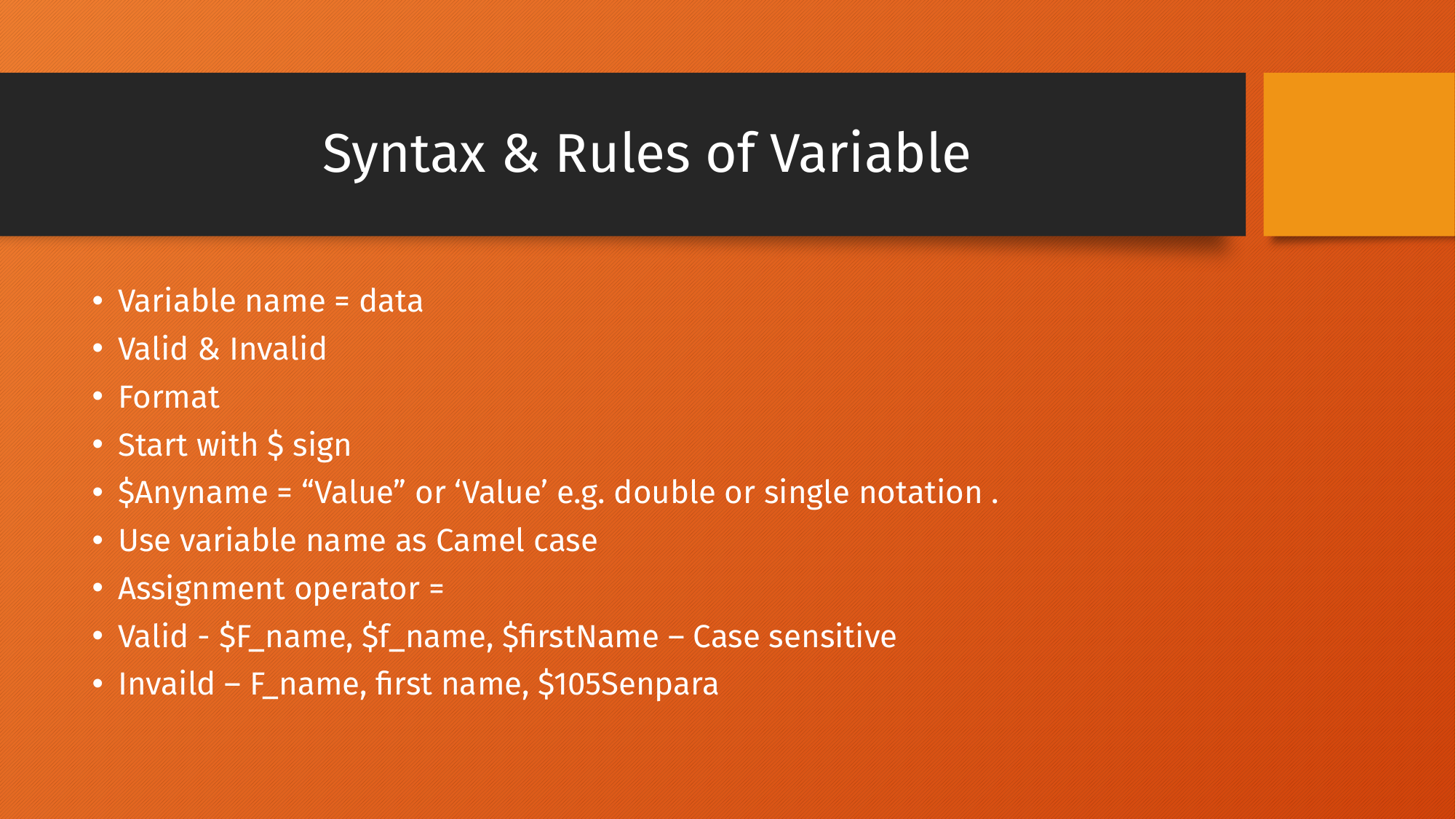

# Syntax & Rules of Variable
Variable name = data
Valid & Invalid
Format
Start with $ sign
$Anyname = “Value” or ‘Value’ e.g. double or single notation .
Use variable name as Camel case
Assignment operator =
Valid - $F_name, $f_name, $firstName – Case sensitive
Invaild – F_name, first name, $105Senpara